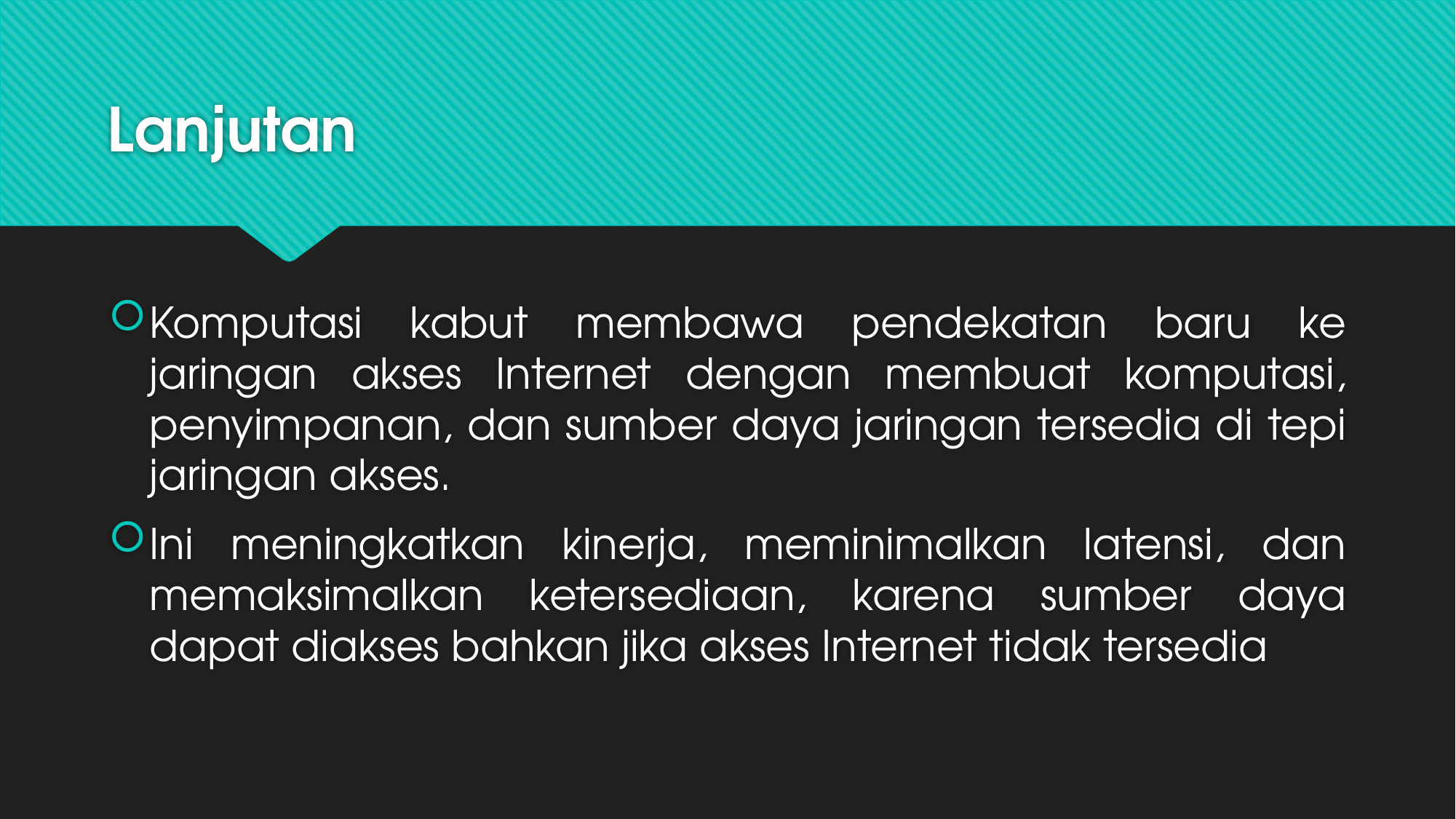

# Lanjutan
Komputasi kabut membawa pendekatan baru ke jaringan akses Internet dengan membuat komputasi, penyimpanan, dan sumber daya jaringan tersedia di tepi jaringan akses.
Ini meningkatkan kinerja, meminimalkan latensi, dan memaksimalkan ketersediaan, karena sumber daya dapat diakses bahkan jika akses Internet tidak tersedia